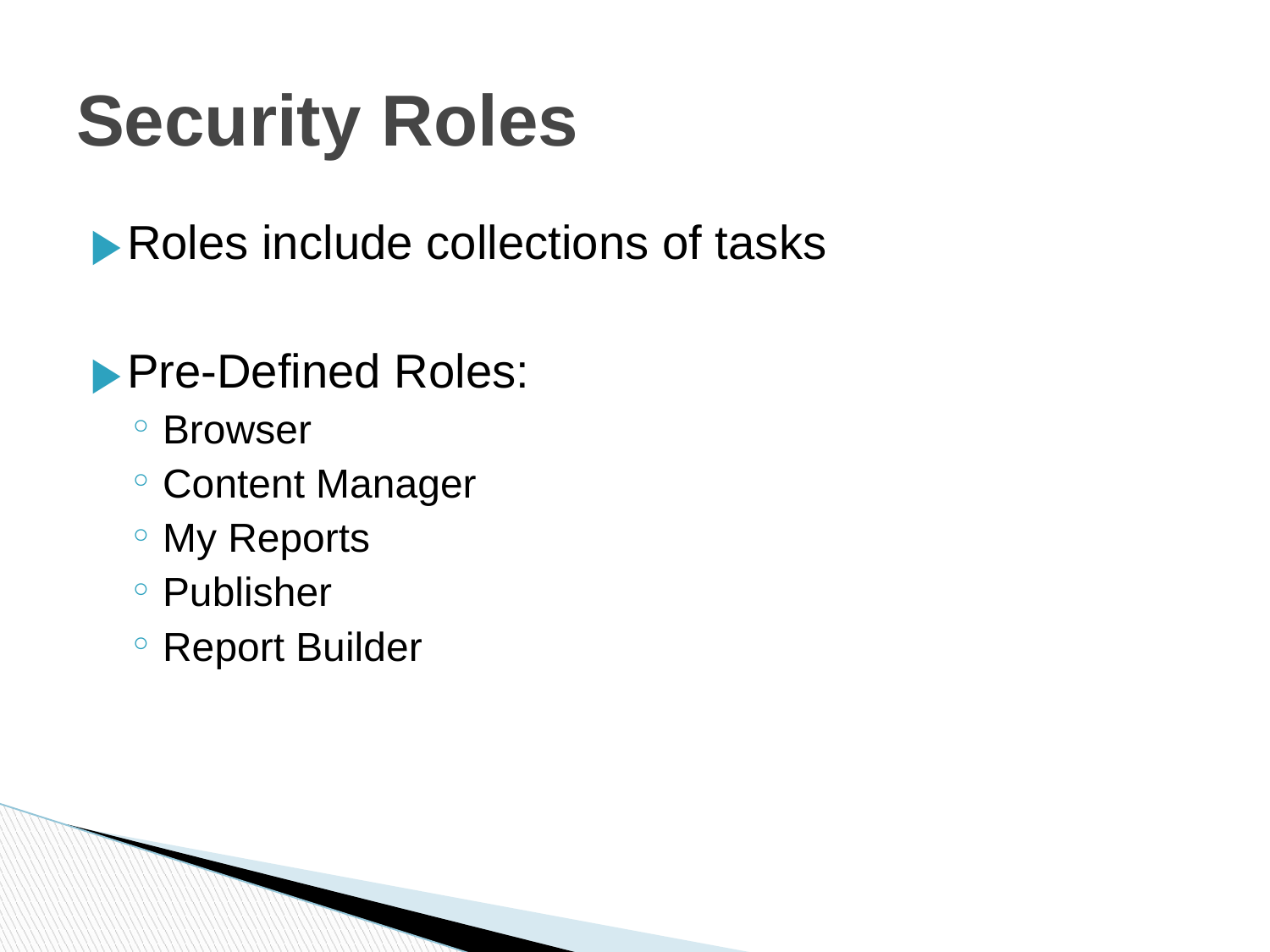

# Security Roles
Roles include collections of tasks

Pre-Defined Roles:
Browser
Content Manager
My Reports
Publisher
Report Builder